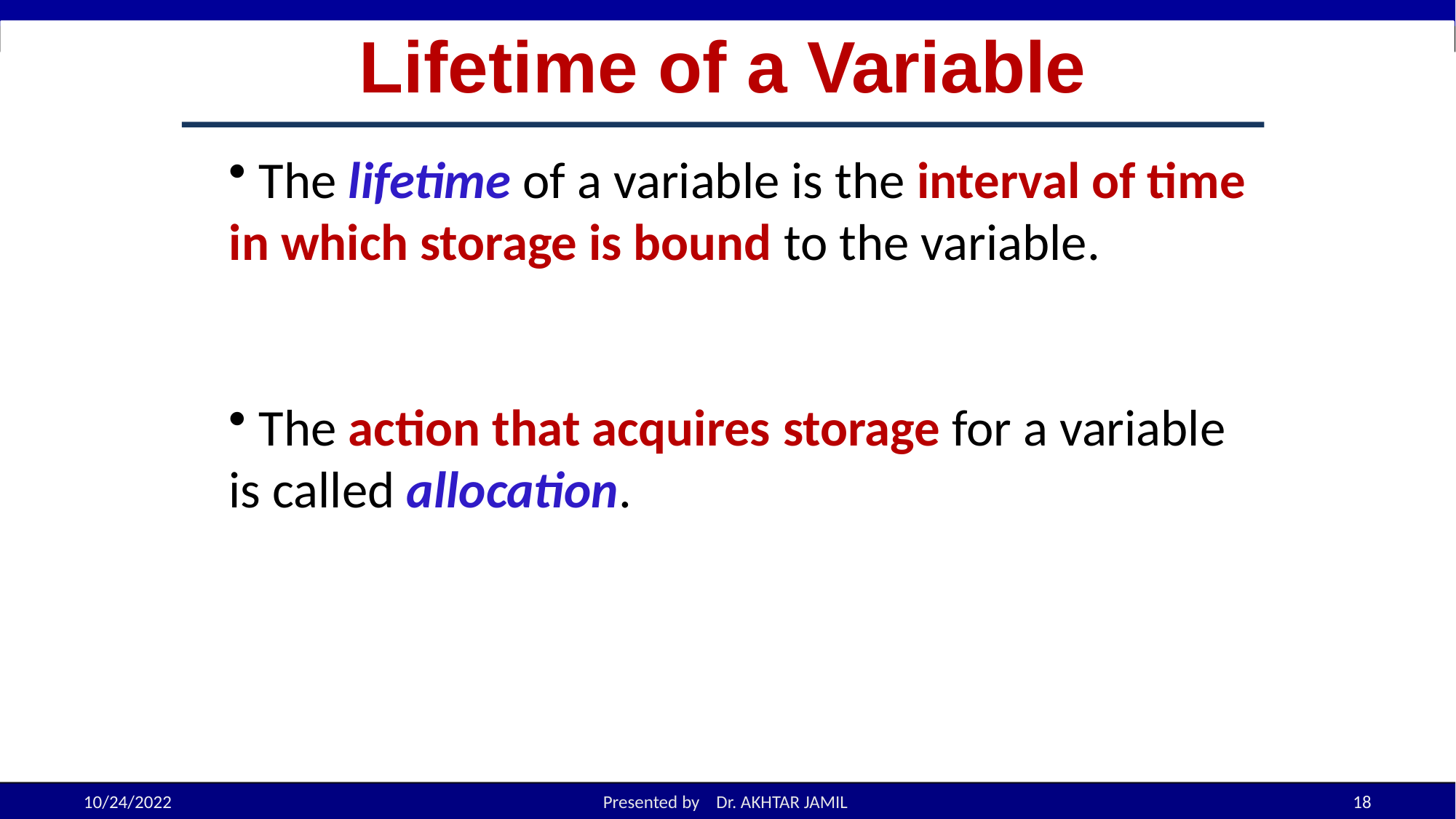

# Lifetime of a Variable

 The lifetime of a variable is the interval of time in which storage is bound to the variable.

 The action that acquires storage for a variable is called allocation.
10/24/2022
Presented by    Dr. AKHTAR JAMIL
18